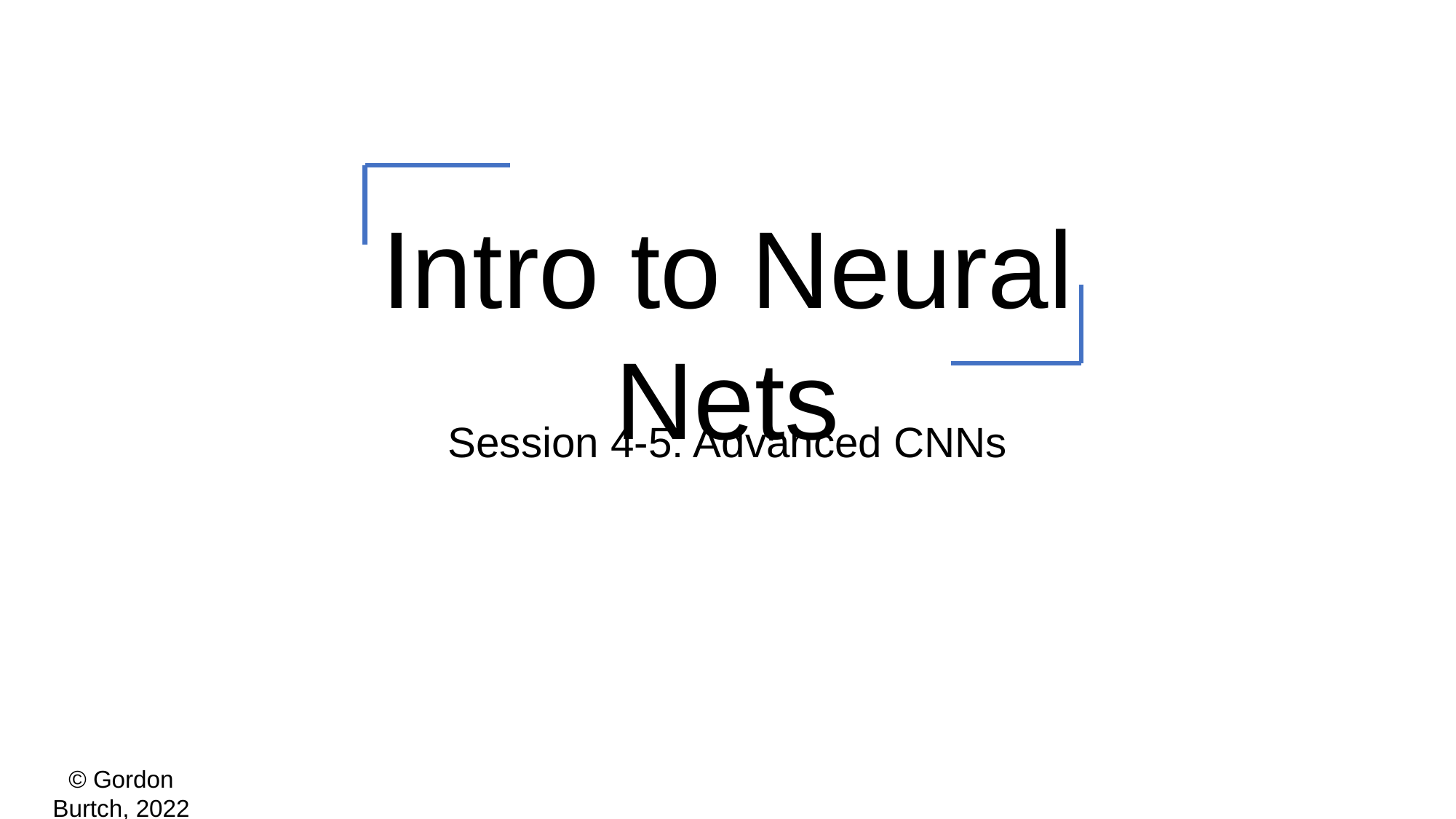

Intro to Neural Nets
Session 4-5: Advanced CNNs